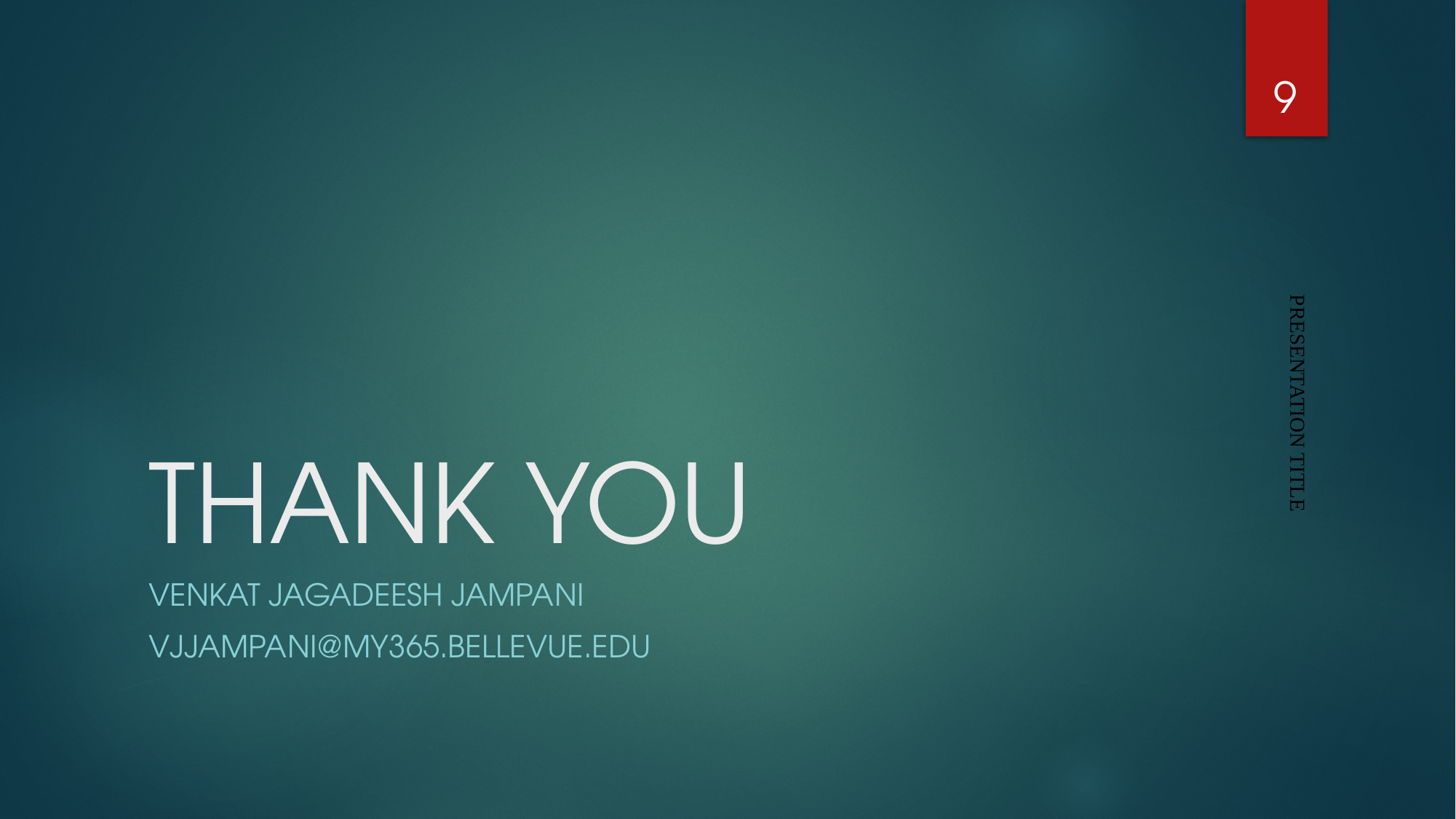

9
# THANK YOU
PRESENTATION TITLE
Venkat Jagadeesh JAMPANI
vjjampani@my365.bellevue.edu